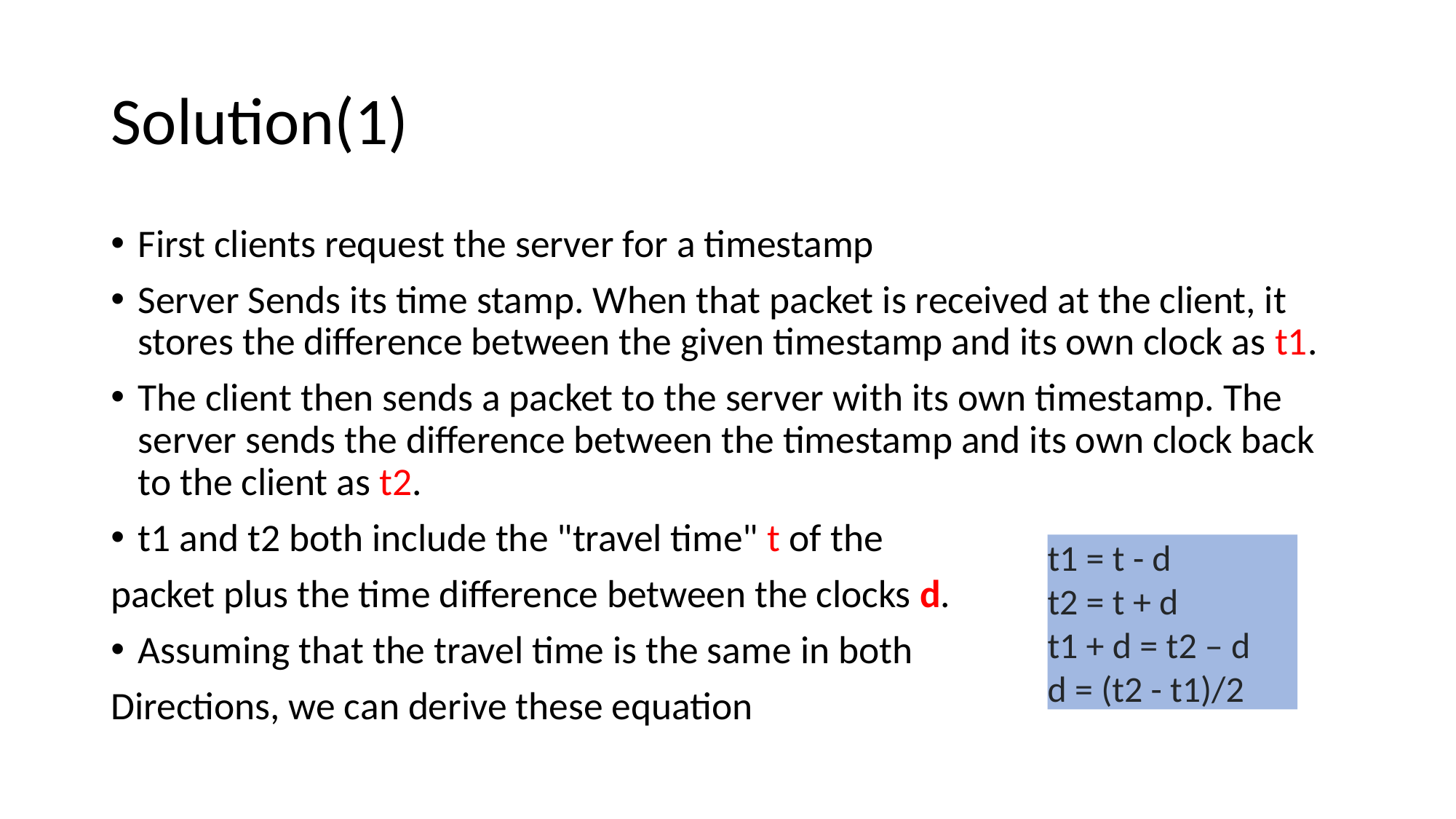

# Solution(1)
First clients request the server for a timestamp
Server Sends its time stamp. When that packet is received at the client, it stores the difference between the given timestamp and its own clock as t1.
The client then sends a packet to the server with its own timestamp. The server sends the difference between the timestamp and its own clock back to the client as t2.
t1 and t2 both include the "travel time" t of the
packet plus the time difference between the clocks d.
Assuming that the travel time is the same in both
Directions, we can derive these equation
t1 = t - d
t2 = t + d
t1 + d = t2 – d
d = (t2 - t1)/2